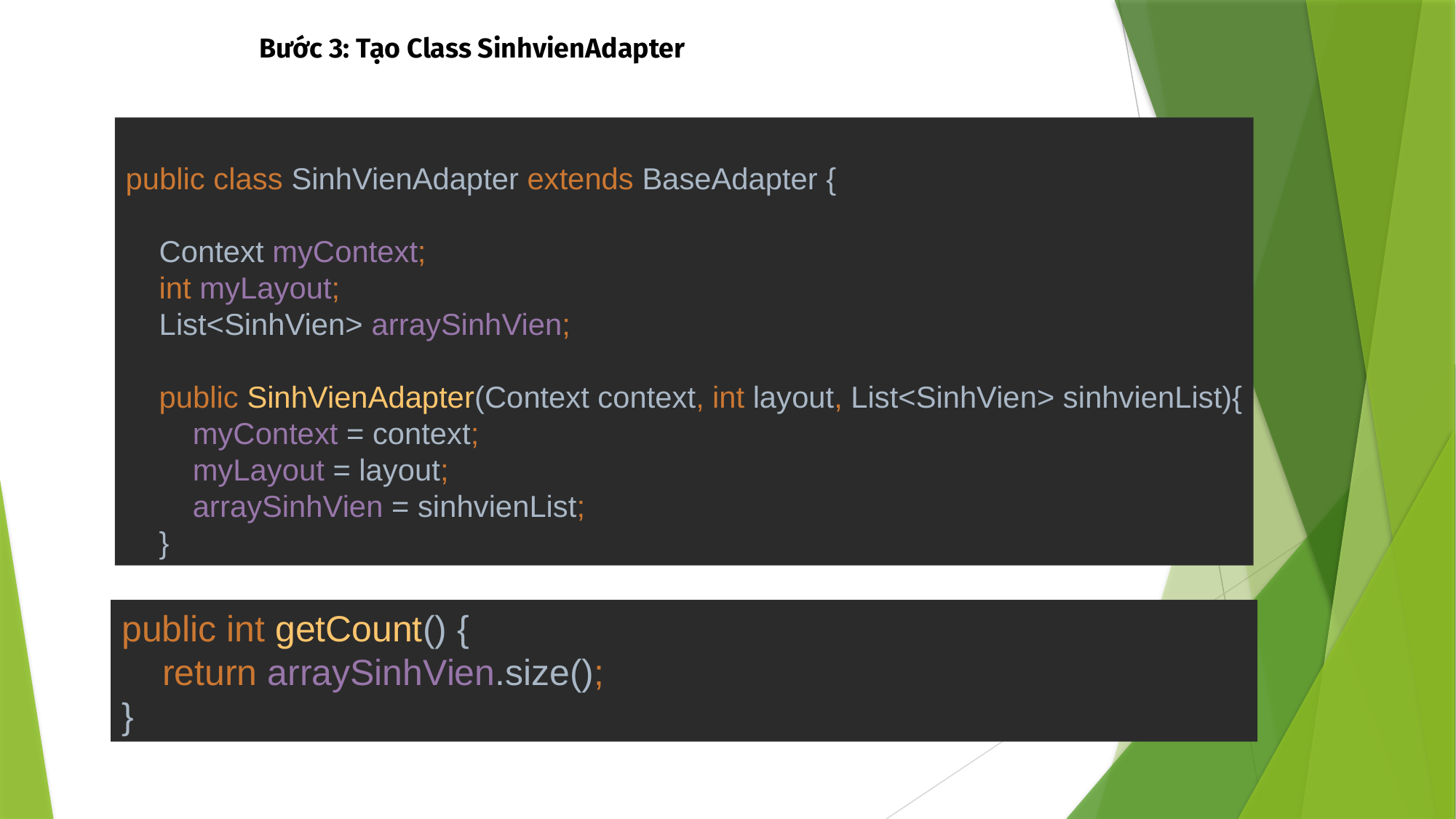

Bước 3: Tạo Class SinhvienAdapter
public class SinhVienAdapter extends BaseAdapter {
    Context myContext;
    int myLayout;
    List<SinhVien> arraySinhVien;
    public SinhVienAdapter(Context context, int layout, List<SinhVien> sinhvienList){
        myContext = context;
        myLayout = layout;
        arraySinhVien = sinhvienList;
    }
public int getCount() {
    return arraySinhVien.size();
}